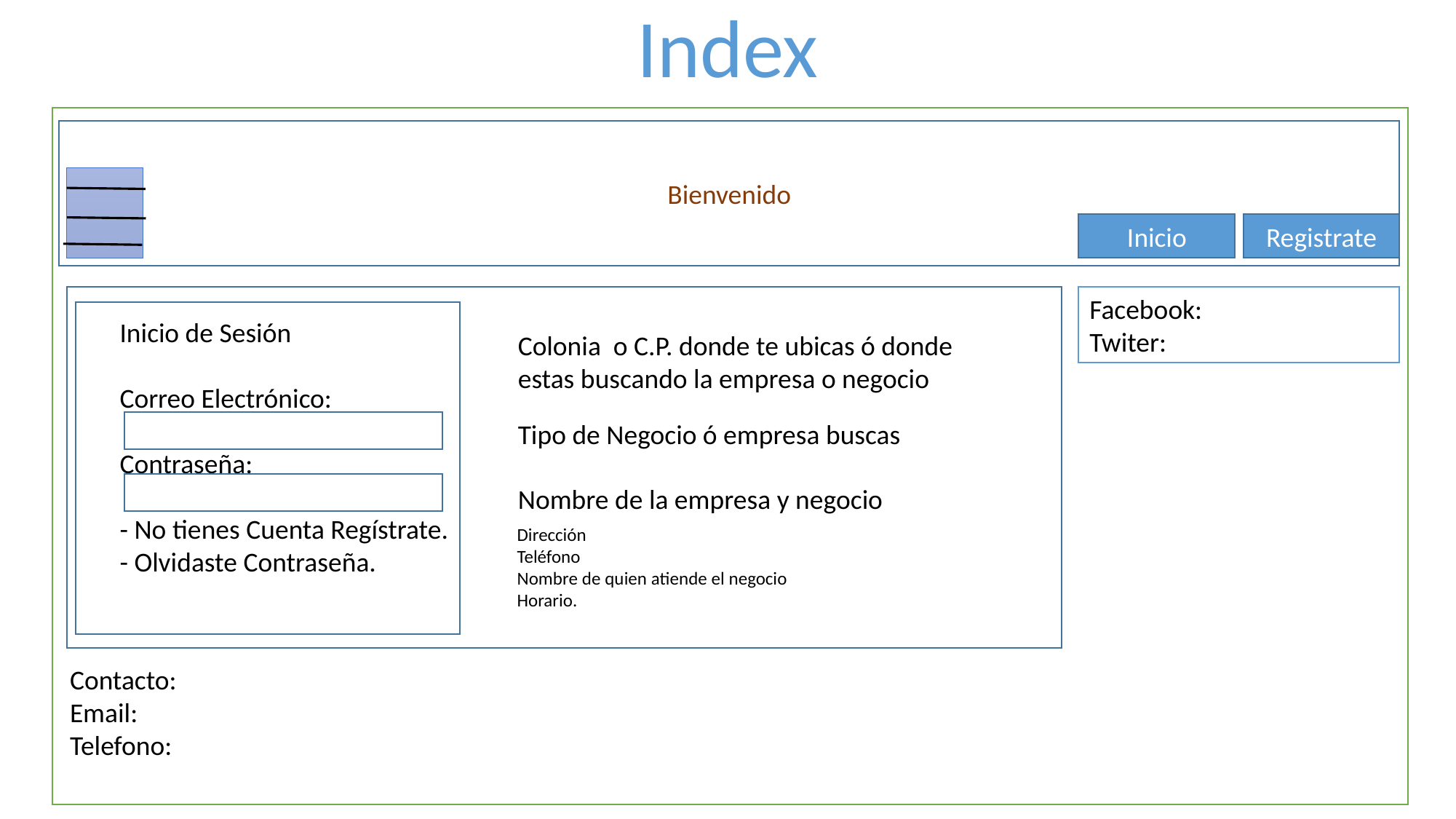

Index

Bienvenido

Inicio
Registrate

Facebook:
Twiter:

Inicio de Sesión

Correo Electrónico:

Contraseña:

- No tienes Cuenta Regístrate.
- Olvidaste Contraseña.
Colonia  o C.P. donde te ubicas ó donde estas buscando la empresa o negocio
Tipo de Negocio ó empresa buscas

Nombre de la empresa y negocio
Dirección
Teléfono
Nombre de quien atiende el negocio
Horario.

Contacto:
Email:
Telefono: